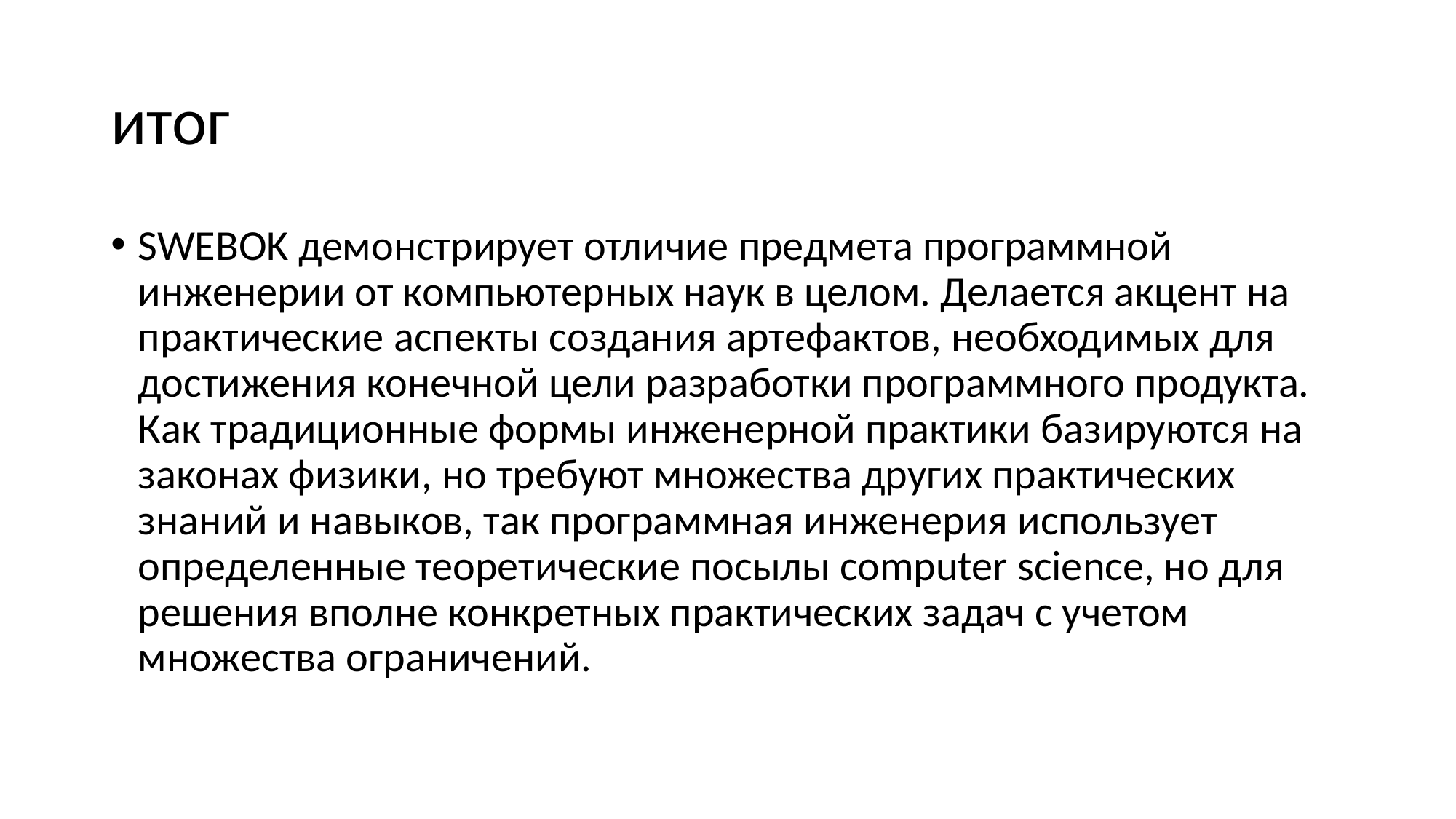

# итог
SWEBOK демонстрирует отличие предмета программной инженерии от компьютерных наук в целом. Делается акцент на практические аспекты создания артефактов, необходимых для достижения конечной цели разработки программного продукта. Как традиционные формы инженерной практики базируются на законах физики, но требуют множества других практических знаний и навыков, так программная инженерия использует определенные теоретические посылы computer science, но для решения вполне конкретных практических задач с учетом множества ограничений.